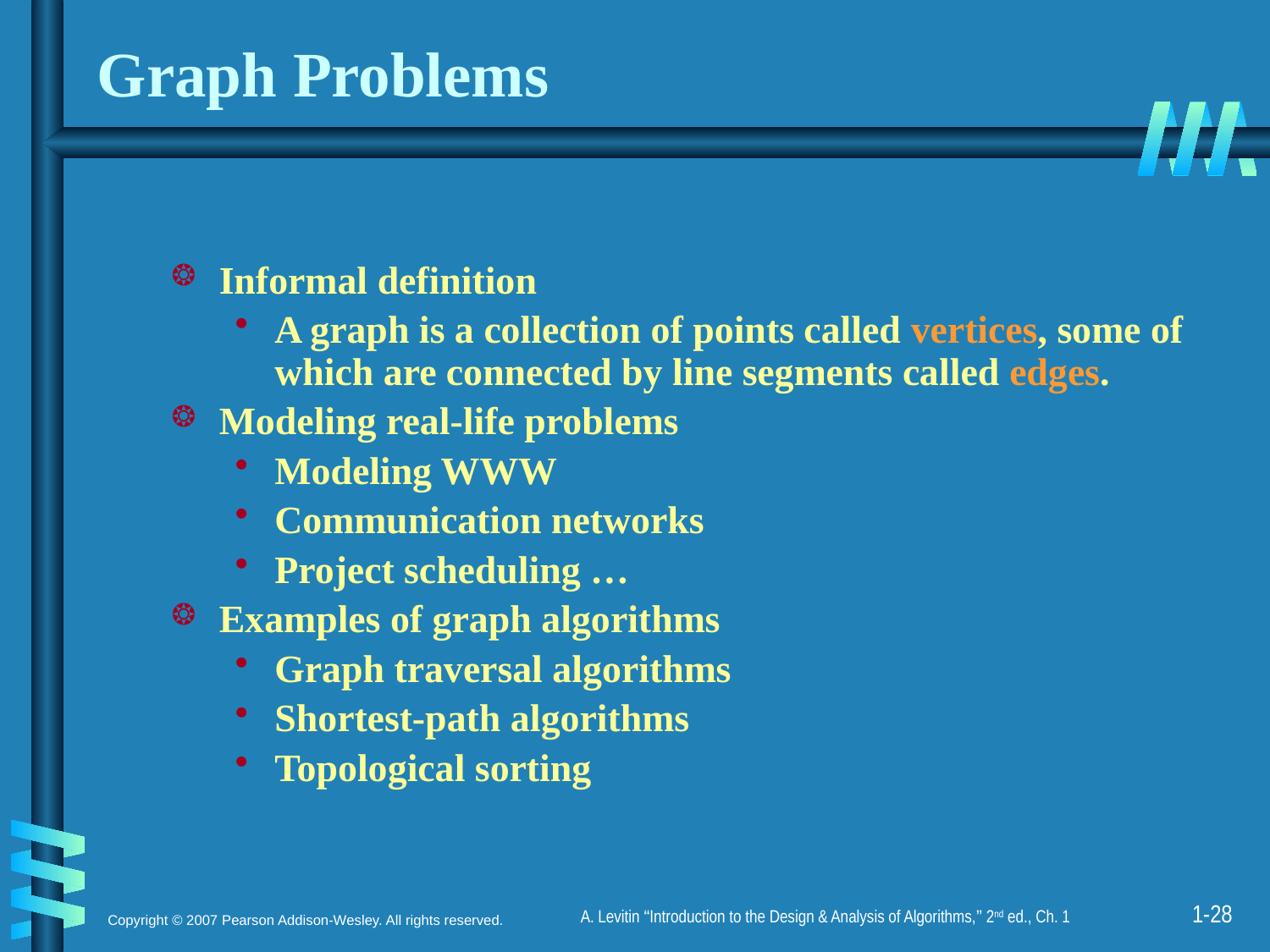

# Graph Problems
Informal definition
A graph is a collection of points called vertices, some of which are connected by line segments called edges.
Modeling real-life problems
Modeling WWW
Communication networks
Project scheduling …
Examples of graph algorithms
Graph traversal algorithms
Shortest-path algorithms
Topological sorting

1-28